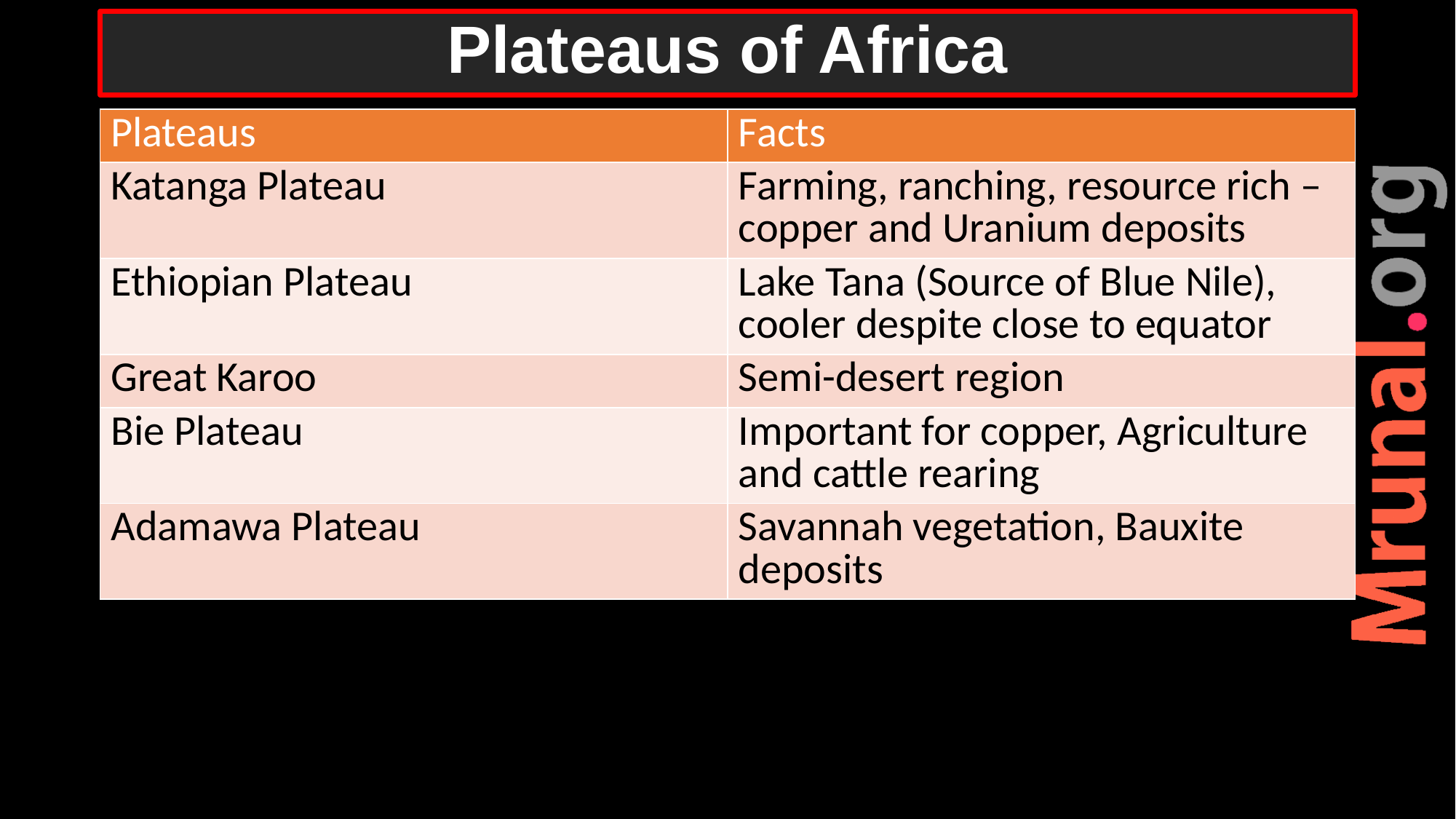

# Plateaus of Africa
| Plateaus | Facts |
| --- | --- |
| Katanga Plateau | Farming, ranching, resource rich – copper and Uranium deposits |
| Ethiopian Plateau | Lake Tana (Source of Blue Nile), cooler despite close to equator |
| Great Karoo | Semi-desert region |
| Bie Plateau | Important for copper, Agriculture and cattle rearing |
| Adamawa Plateau | Savannah vegetation, Bauxite deposits |